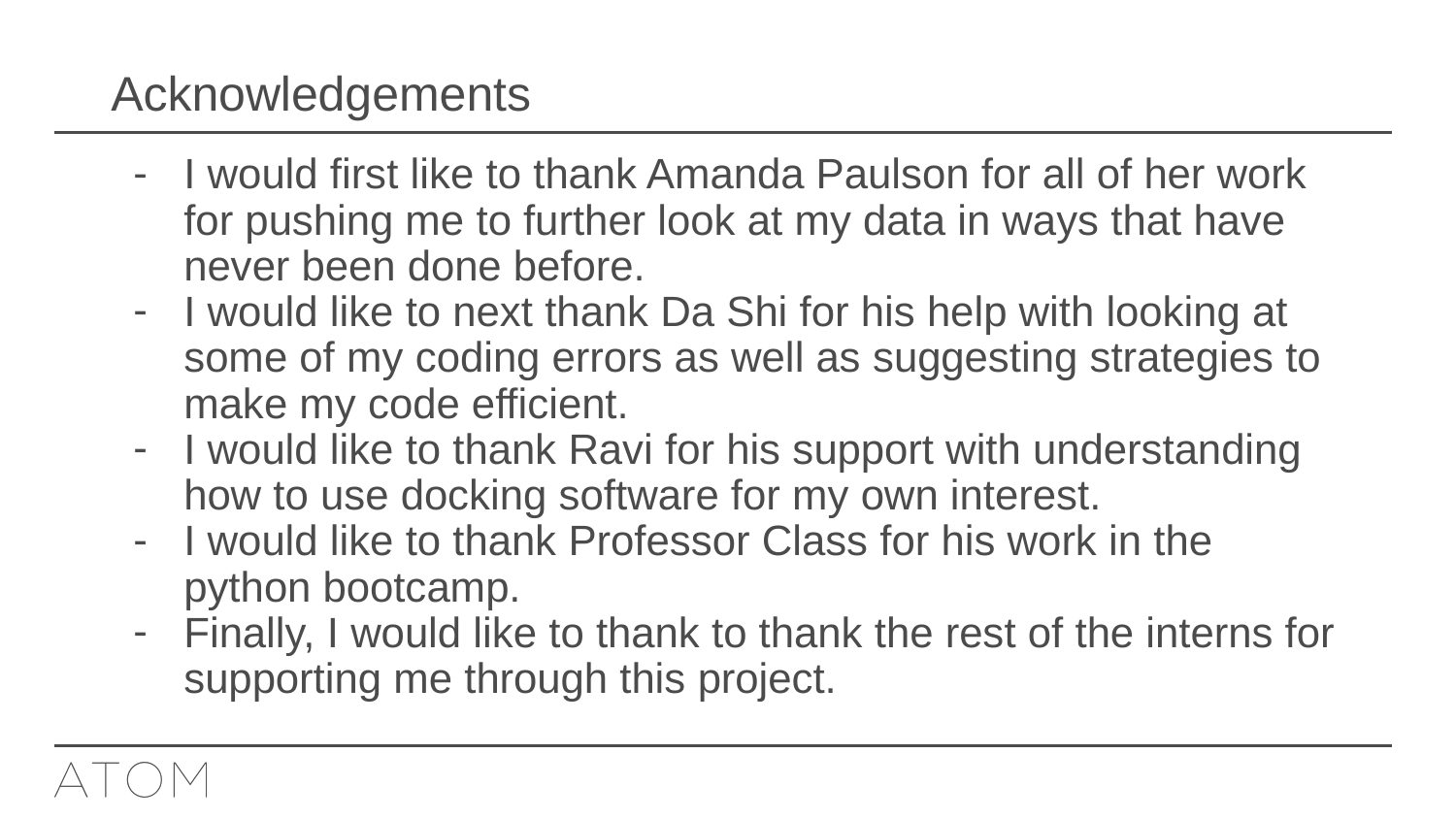

# Acknowledgements
I would first like to thank Amanda Paulson for all of her work for pushing me to further look at my data in ways that have never been done before.
I would like to next thank Da Shi for his help with looking at some of my coding errors as well as suggesting strategies to make my code efficient.
I would like to thank Ravi for his support with understanding how to use docking software for my own interest.
I would like to thank Professor Class for his work in the python bootcamp.
Finally, I would like to thank to thank the rest of the interns for supporting me through this project.